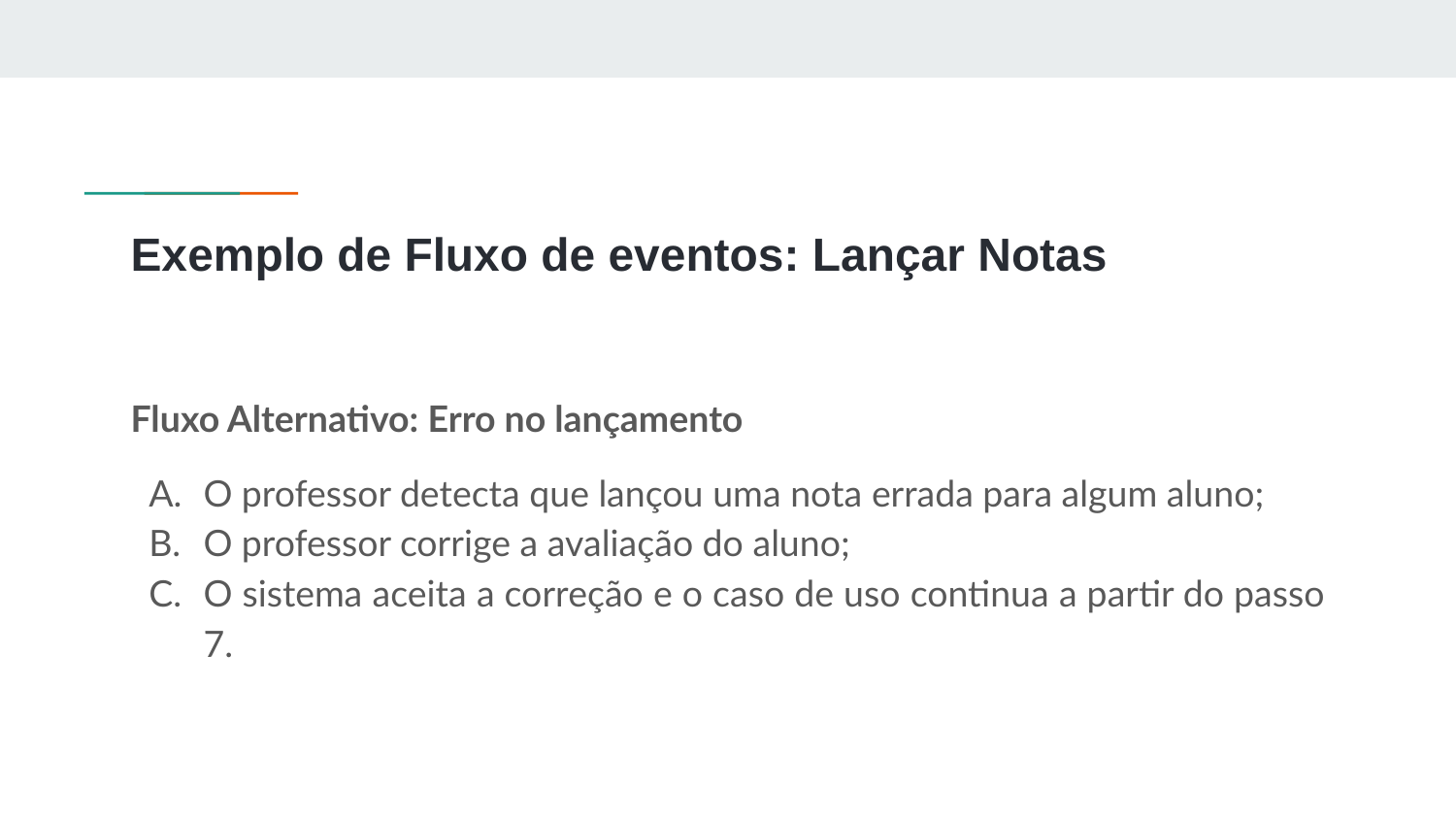

# Exemplo de Fluxo de eventos: Lançar Notas
Fluxo Alternativo: Erro no lançamento
O professor detecta que lançou uma nota errada para algum aluno;
O professor corrige a avaliação do aluno;
O sistema aceita a correção e o caso de uso continua a partir do passo 7.